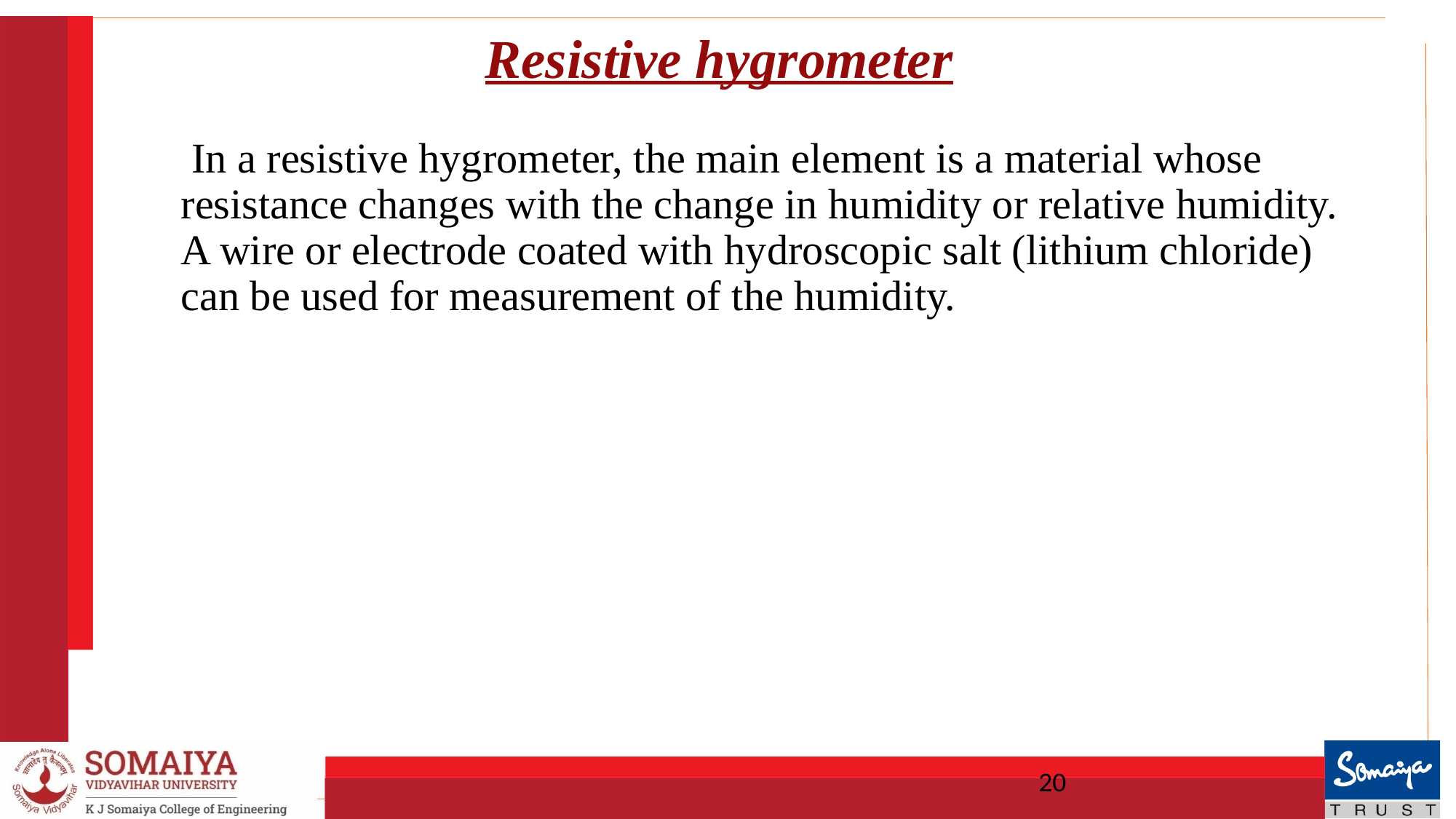

# Resistive hygrometer
 In a resistive hygrometer, the main element is a material whose resistance changes with the change in humidity or relative humidity. A wire or electrode coated with hydroscopic salt (lithium chloride) can be used for measurement of the humidity.
20